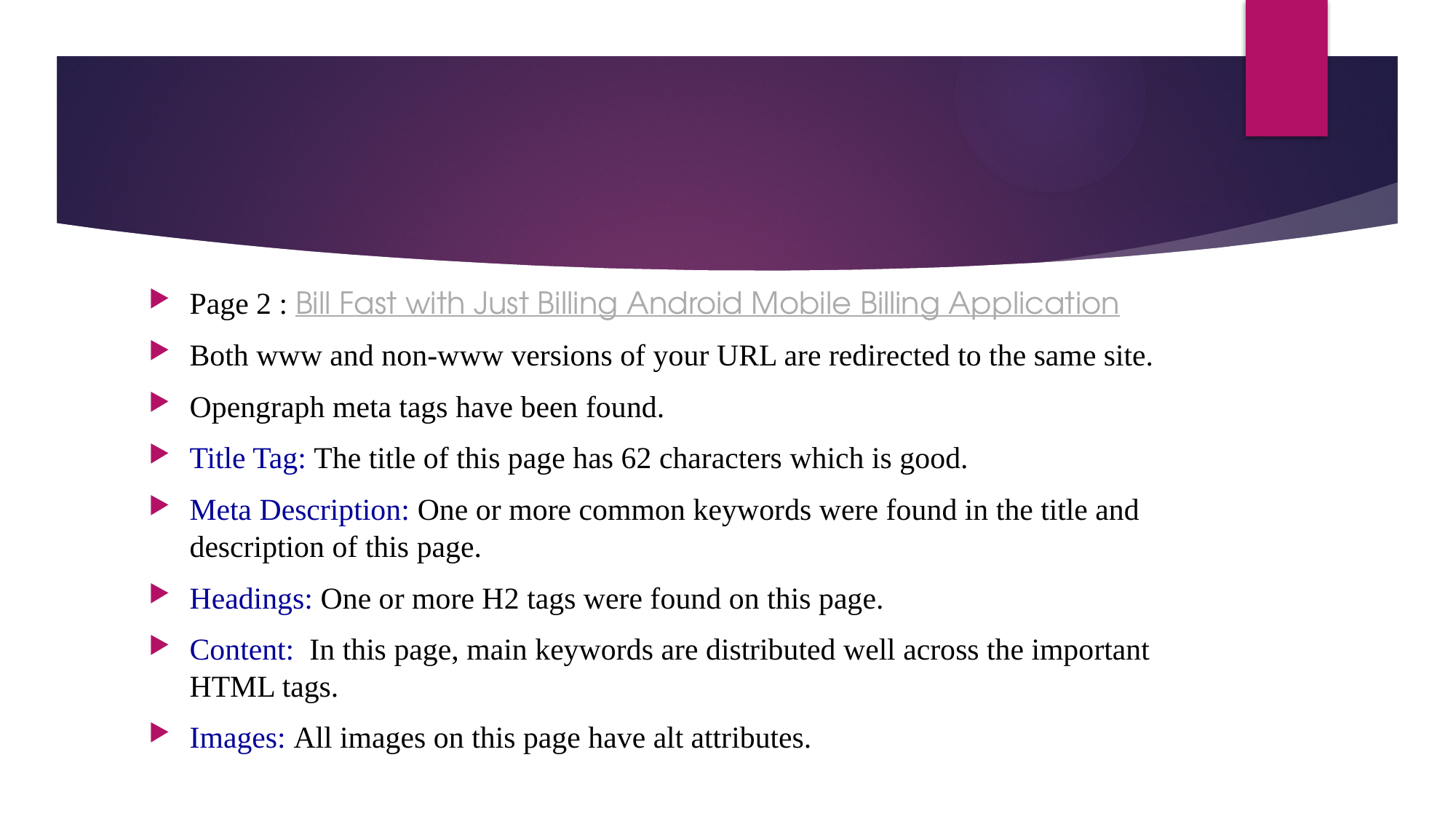

Page 2 : Bill Fast with Just Billing Android Mobile Billing Application
Both www and non-www versions of your URL are redirected to the same site.
Opengraph meta tags have been found.
Title Tag: The title of this page has 62 characters which is good.
Meta Description: One or more common keywords were found in the title and description of this page.
Headings: One or more H2 tags were found on this page.
Content:  In this page, main keywords are distributed well across the important HTML tags.
Images: All images on this page have alt attributes.